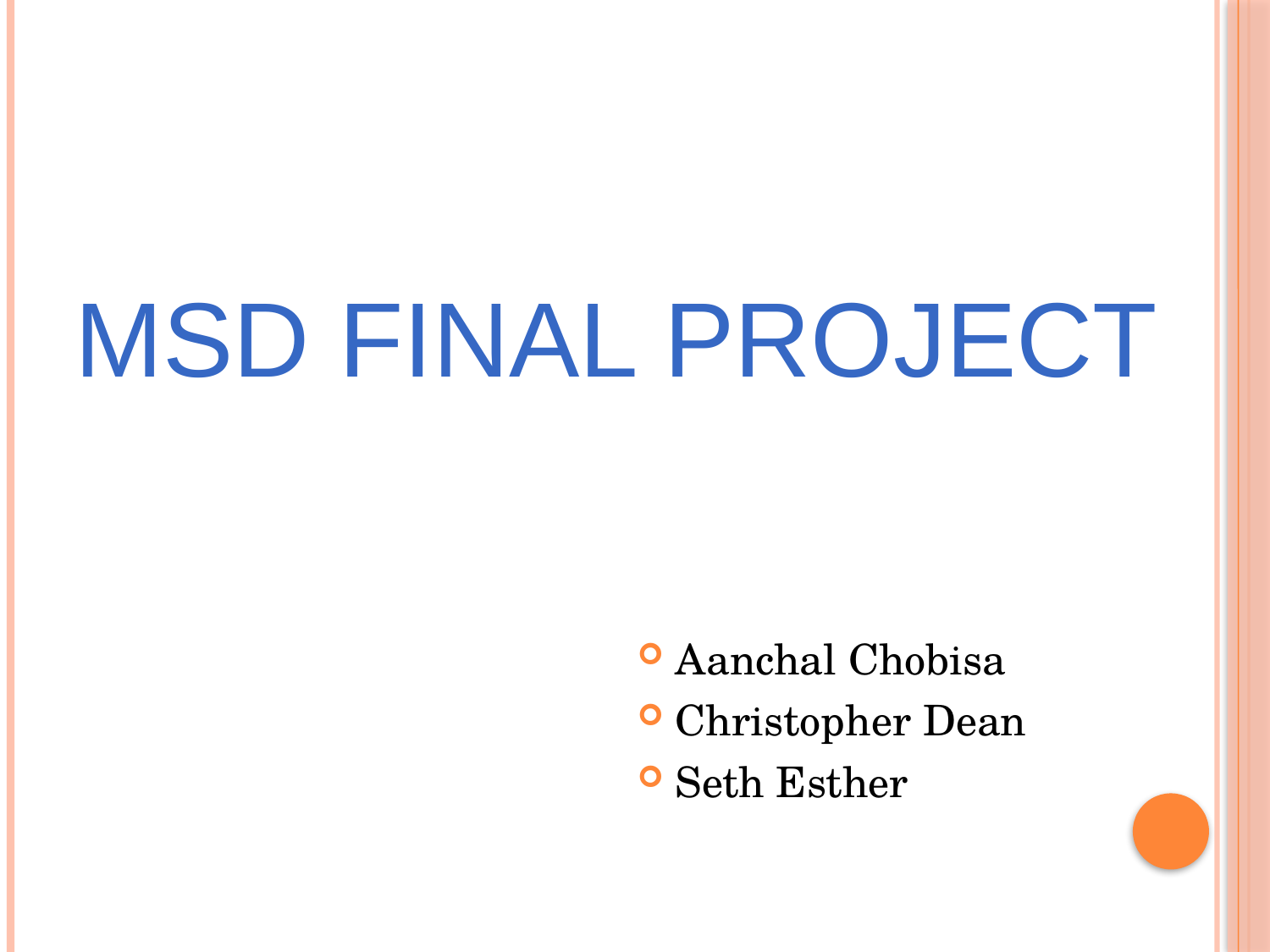

# MSD Final Project
Aanchal Chobisa
Christopher Dean
Seth Esther